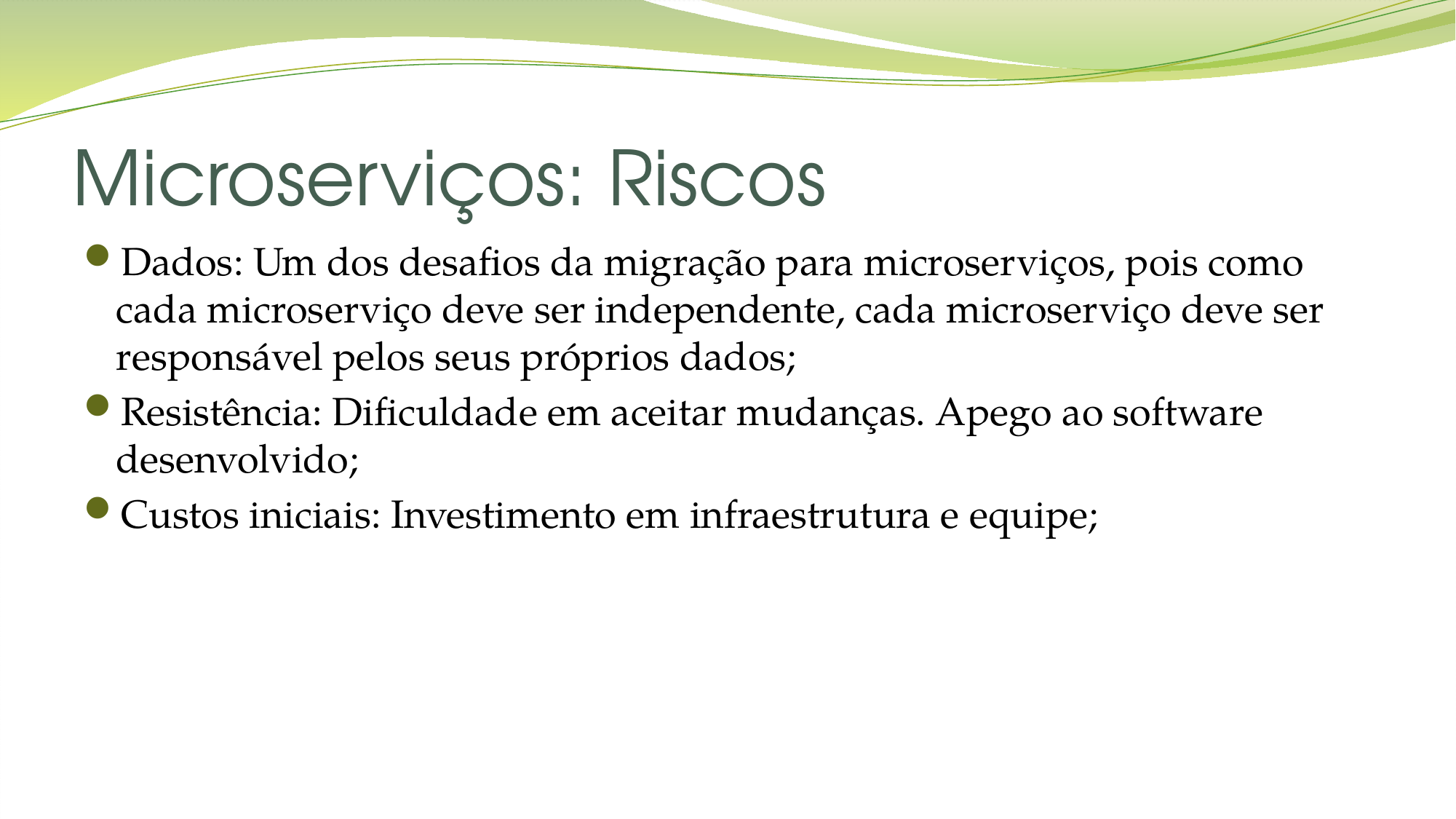

# Microserviços: Riscos
Dados: Um dos desafios da migração para microserviços, pois como cada microserviço deve ser independente, cada microserviço deve ser responsável pelos seus próprios dados;
Resistência: Dificuldade em aceitar mudanças. Apego ao software desenvolvido;
Custos iniciais: Investimento em infraestrutura e equipe;